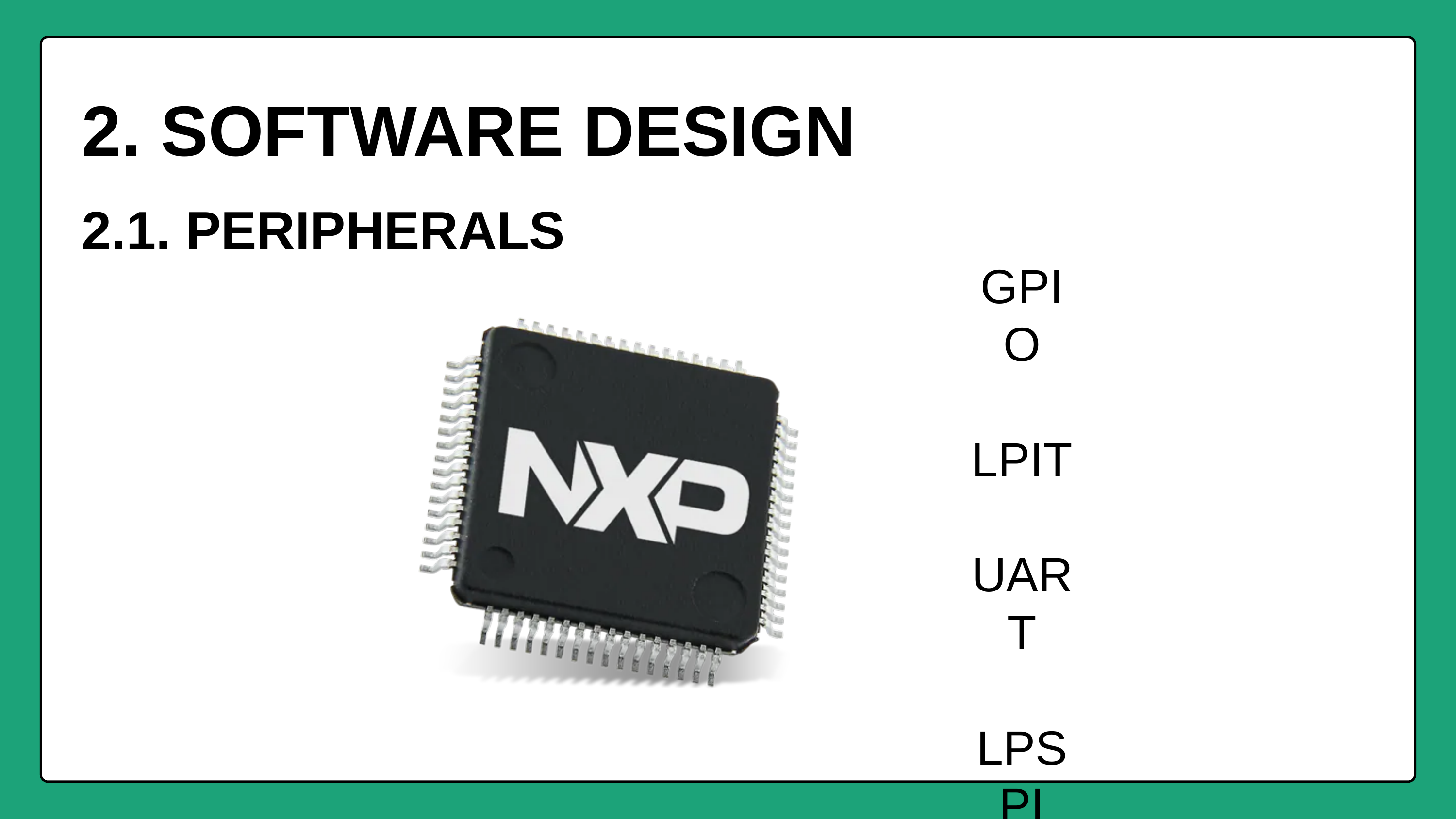

2. SOFTWARE DESIGN
2.1. PERIPHERALS
GPIO

LPIT

UART

LPSPI